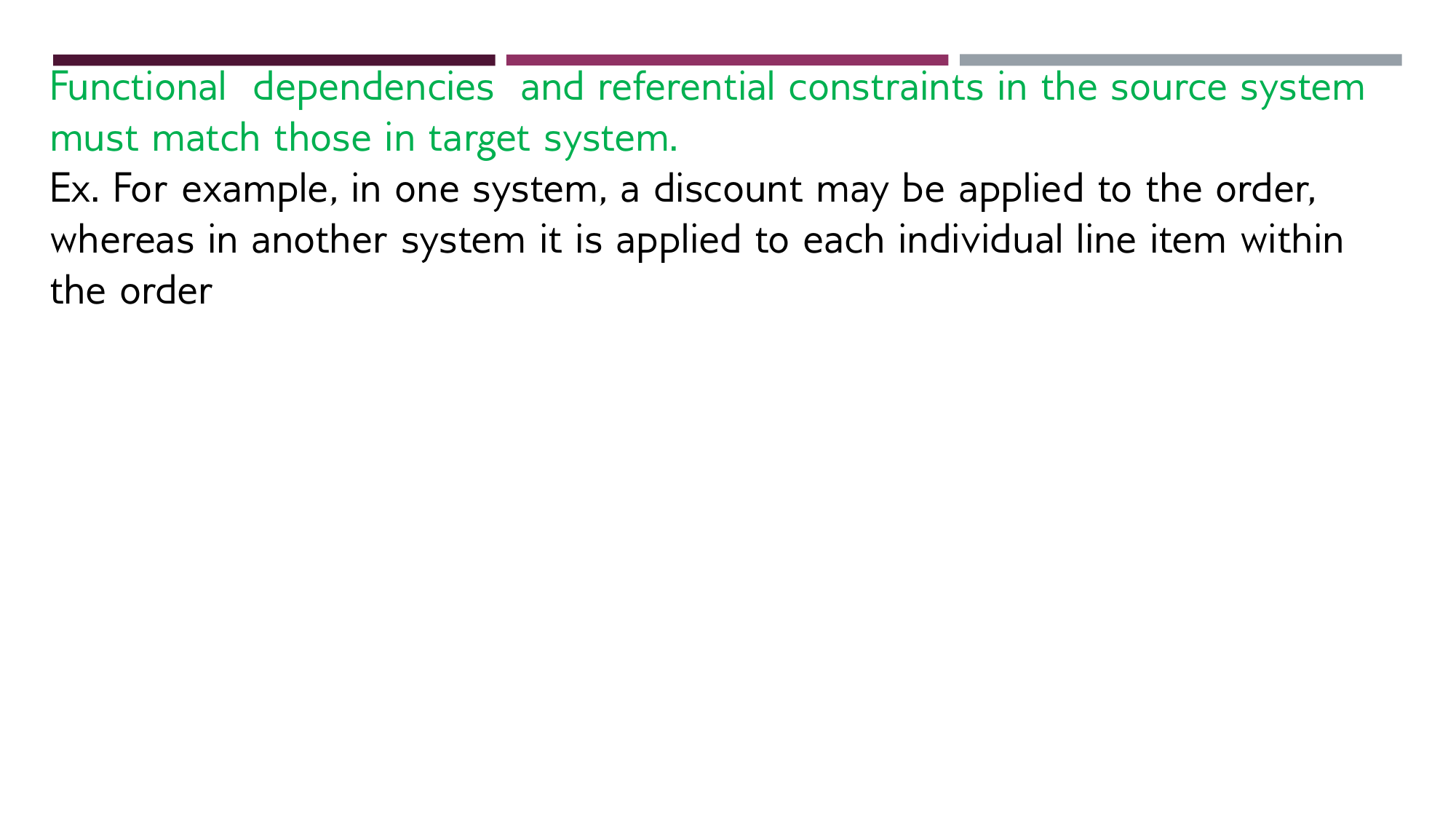

Functional  dependencies  and referential constraints in the source system must match those in target system.
Ex. For example, in one system, a discount may be applied to the order,
whereas in another system it is applied to each individual line item within the order